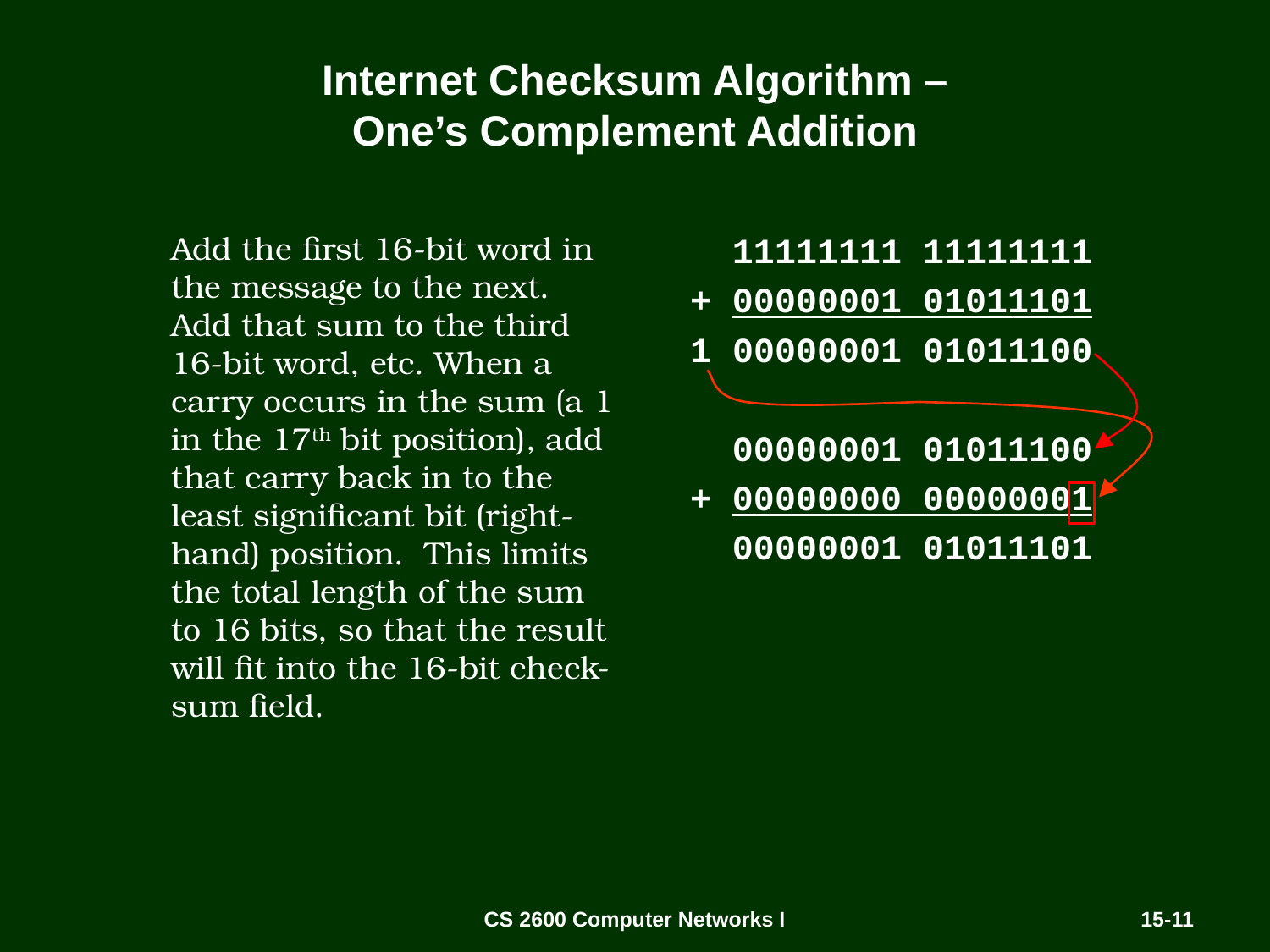

# Internet Checksum Algorithm – One’s Complement Addition
Add the first 16-bit word in the message to the next.  Add that sum to the third 16-bit word, etc. When a carry occurs in the sum (a 1 in the 17th bit position), add that carry back in to the least significant bit (right-hand) position.  This limits the total length of the sum to 16 bits, so that the result will fit into the 16-bit check-sum field.
  11111111 11111111
+ 00000001 01011101
1 00000001 01011100

  00000001 01011100
+ 00000000 00000001
  00000001 01011101

CS 2600 Computer Networks I
15-11